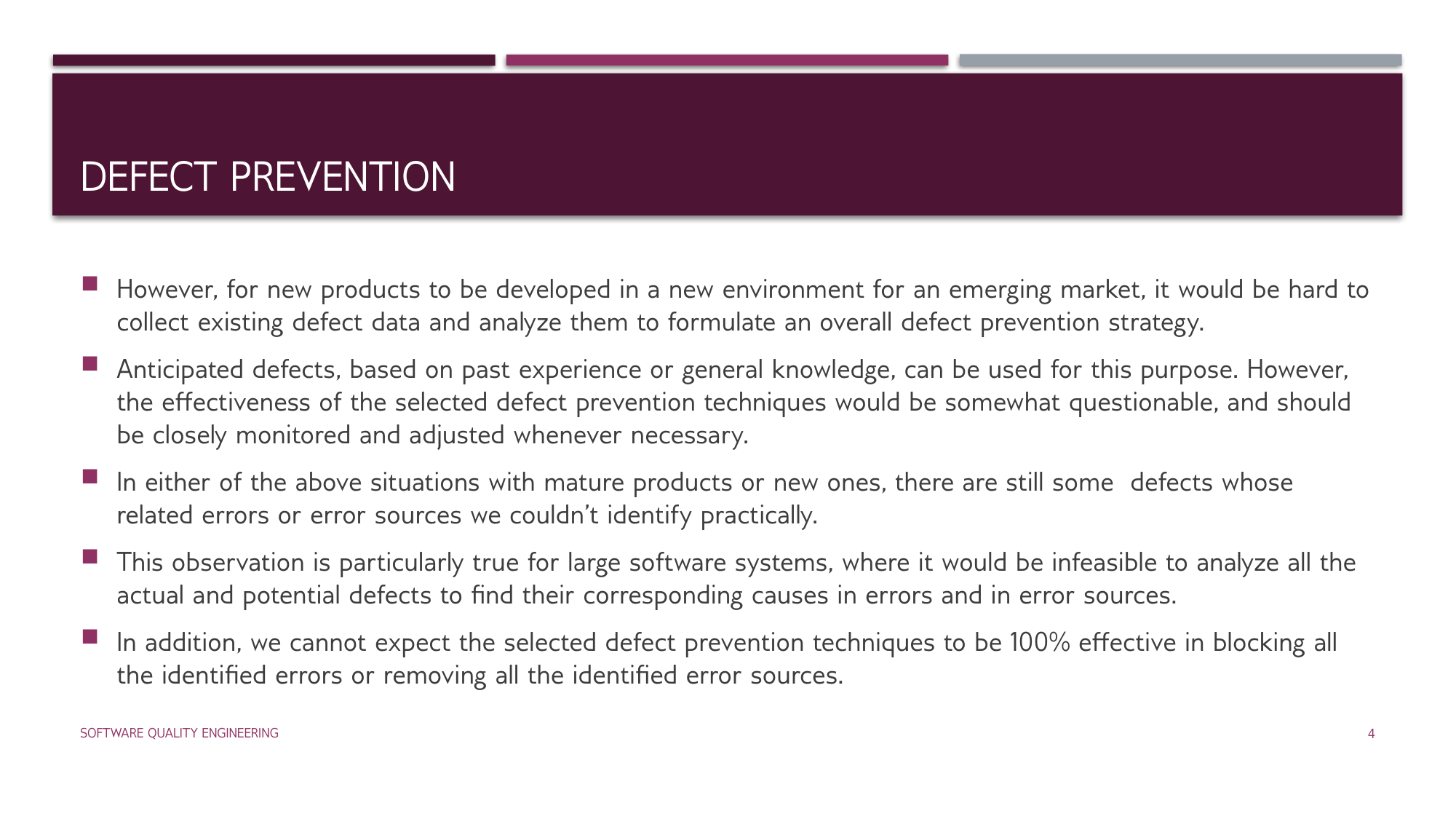

# Defect prevention
However, for new products to be developed in a new environment for an emerging market, it would be hard to collect existing defect data and analyze them to formulate an overall defect prevention strategy.
Anticipated defects, based on past experience or general knowledge, can be used for this purpose. However, the effectiveness of the selected defect prevention techniques would be somewhat questionable, and should be closely monitored and adjusted whenever necessary.
In either of the above situations with mature products or new ones, there are still some  defects whose related errors or error sources we couldn’t identify practically.
This observation is particularly true for large software systems, where it would be infeasible to analyze all the actual and potential defects to find their corresponding causes in errors and in error sources.
In addition, we cannot expect the selected defect prevention techniques to be 100% effective in blocking all the identified errors or removing all the identified error sources.
Software Quality Engineering
4